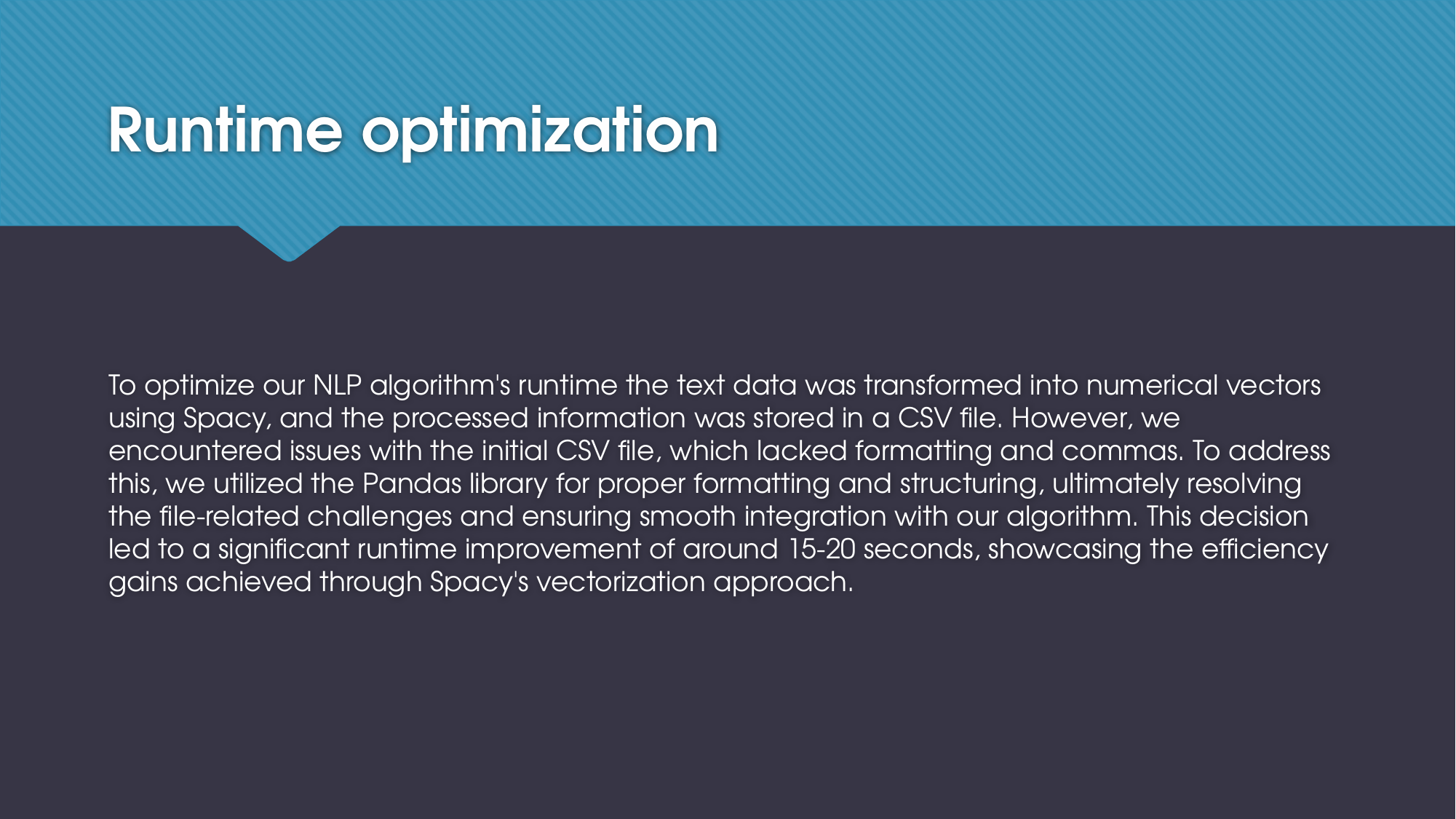

# Runtime optimization
To optimize our NLP algorithm's runtime the text data was transformed into numerical vectors using Spacy, and the processed information was stored in a CSV file. However, we encountered issues with the initial CSV file, which lacked formatting and commas. To address this, we utilized the Pandas library for proper formatting and structuring, ultimately resolving the file-related challenges and ensuring smooth integration with our algorithm. This decision led to a significant runtime improvement of around 15-20 seconds, showcasing the efficiency gains achieved through Spacy's vectorization approach.